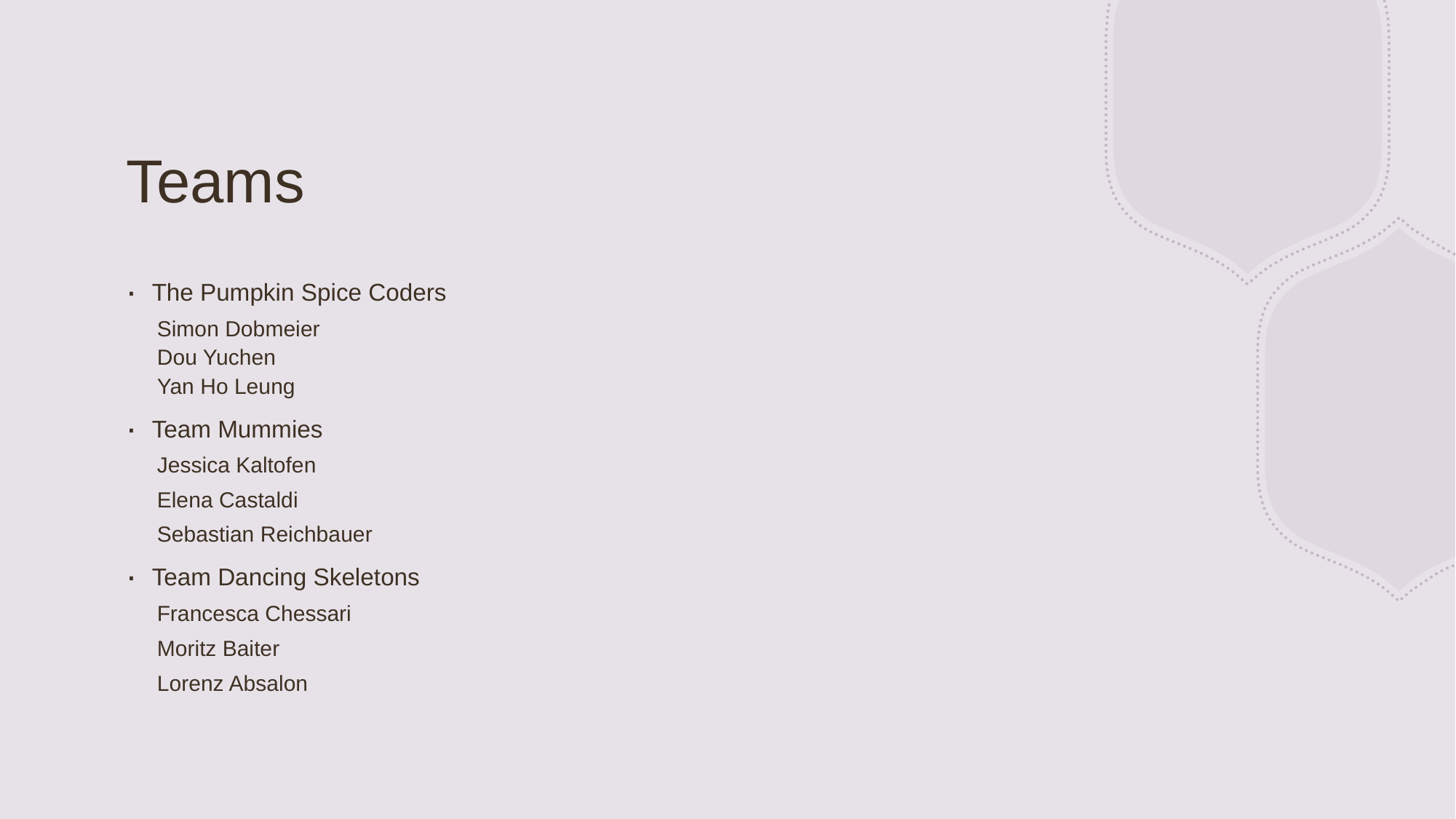

# Teams
The Pumpkin Spice Coders
Simon Dobmeier
Dou Yuchen
Yan Ho Leung
Team Mummies
Jessica Kaltofen
Elena Castaldi
Sebastian Reichbauer
Team Dancing Skeletons
Francesca Chessari
Moritz Baiter
Lorenz Absalon